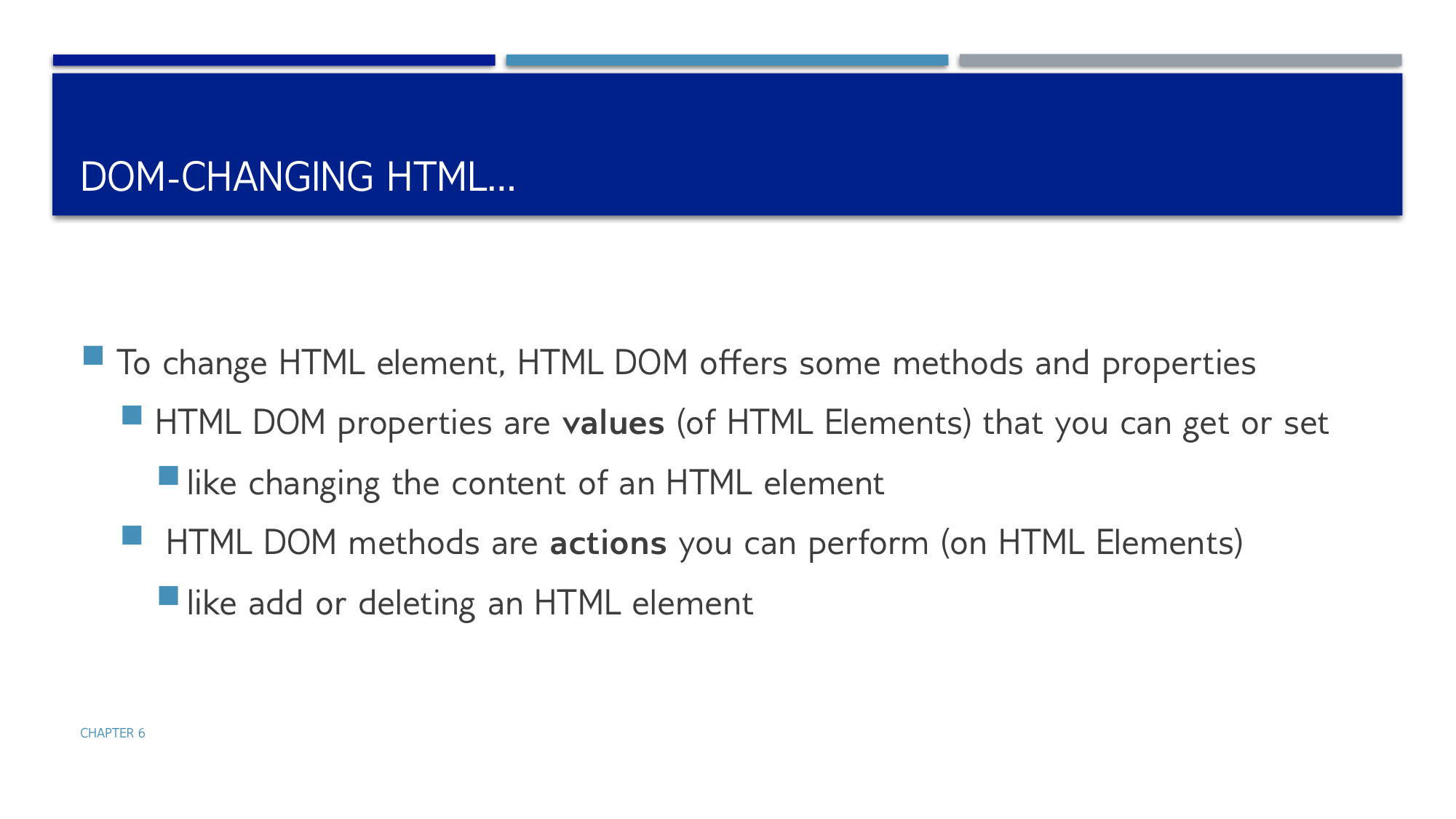

# DOM-changing HTML…
To change HTML element, HTML DOM offers some methods and properties
HTML DOM properties are values (of HTML Elements) that you can get or set
like changing the content of an HTML element
 HTML DOM methods are actions you can perform (on HTML Elements)
like add or deleting an HTML element
Chapter 6